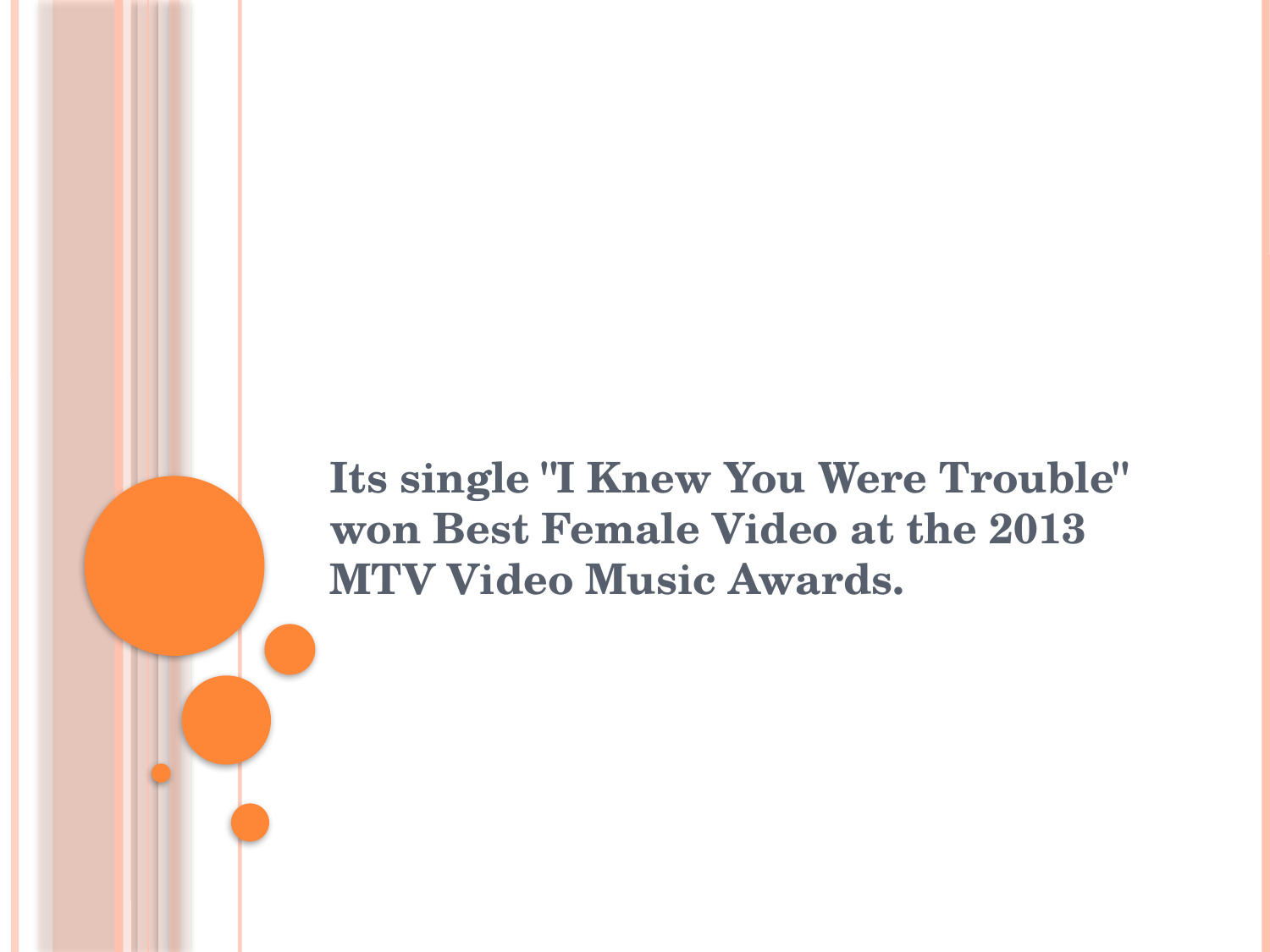

#
Its single "I Knew You Were Trouble" won Best Female Video at the 2013 MTV Video Music Awards.